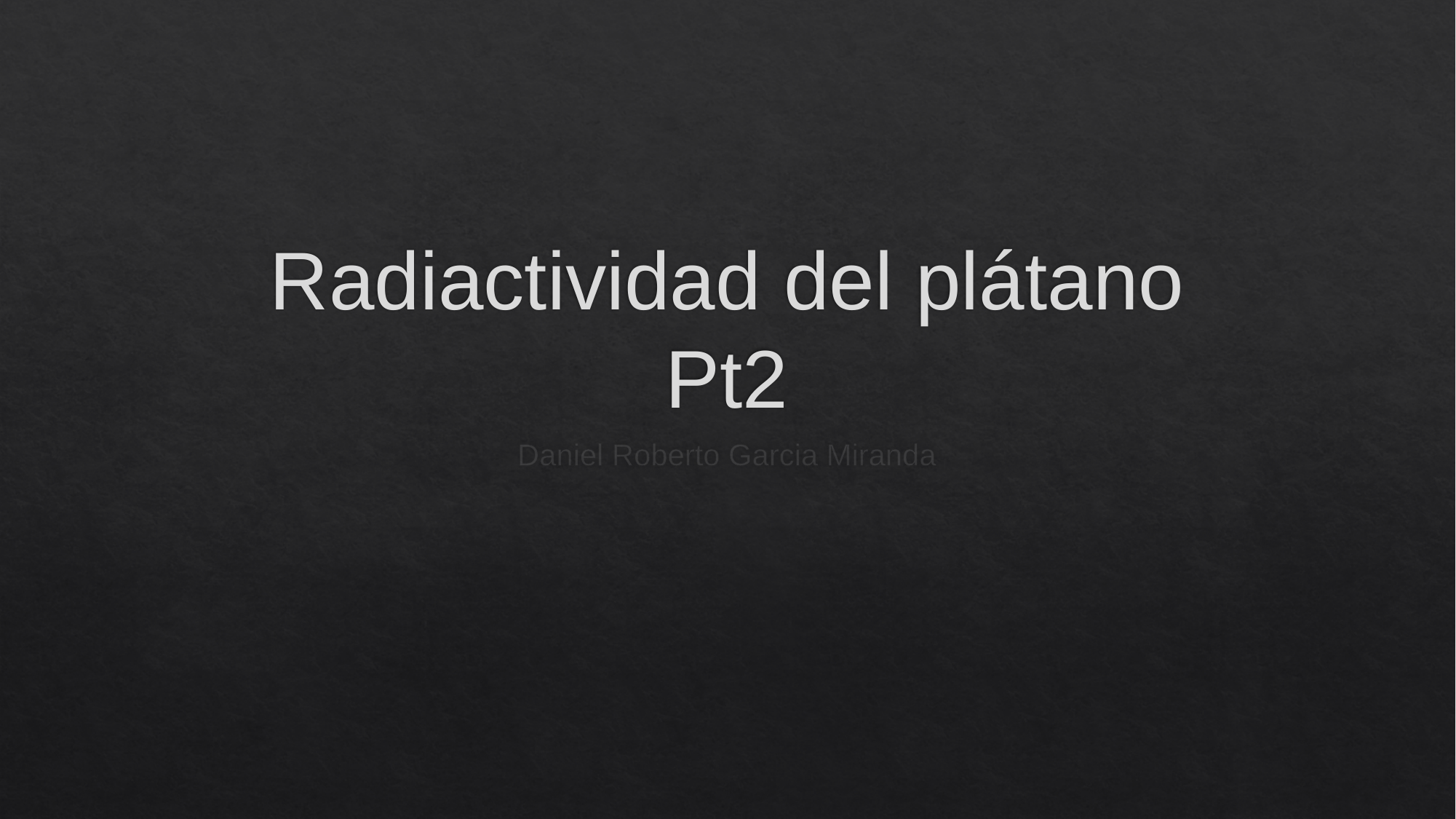

# Radiactividad del plátano Pt2
Daniel Roberto Garcia Miranda